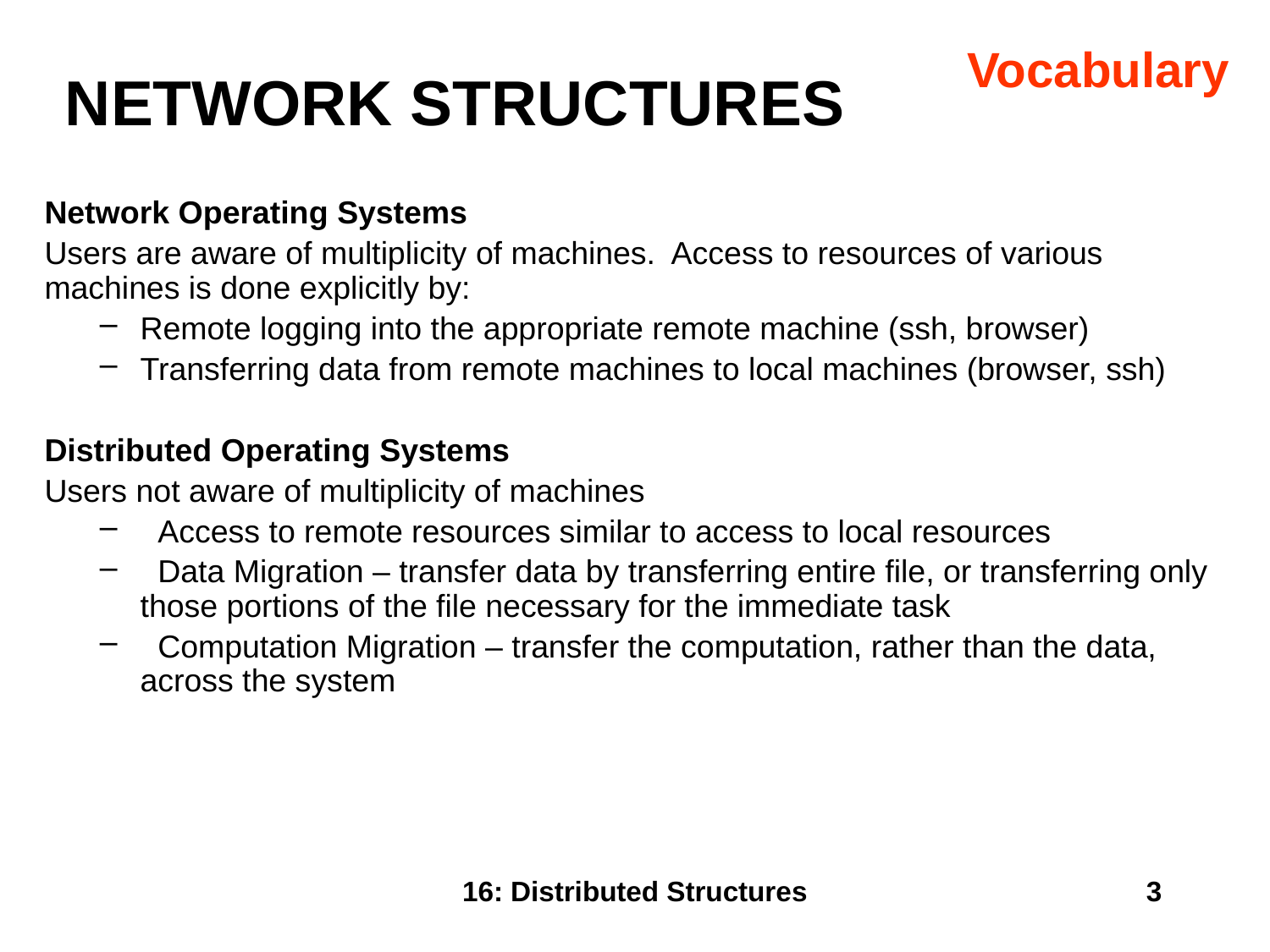

# NETWORK STRUCTURES
Vocabulary
Network Operating Systems
Users are aware of multiplicity of machines.  Access to resources of various machines is done explicitly by:
Remote logging into the appropriate remote machine (ssh, browser)
Transferring data from remote machines to local machines (browser, ssh)

Distributed Operating Systems
Users not aware of multiplicity of machines
  Access to remote resources similar to access to local resources
  Data Migration – transfer data by transferring entire file, or transferring only those portions of the file necessary for the immediate task
  Computation Migration – transfer the computation, rather than the data, across the system
16: Distributed Structures
3